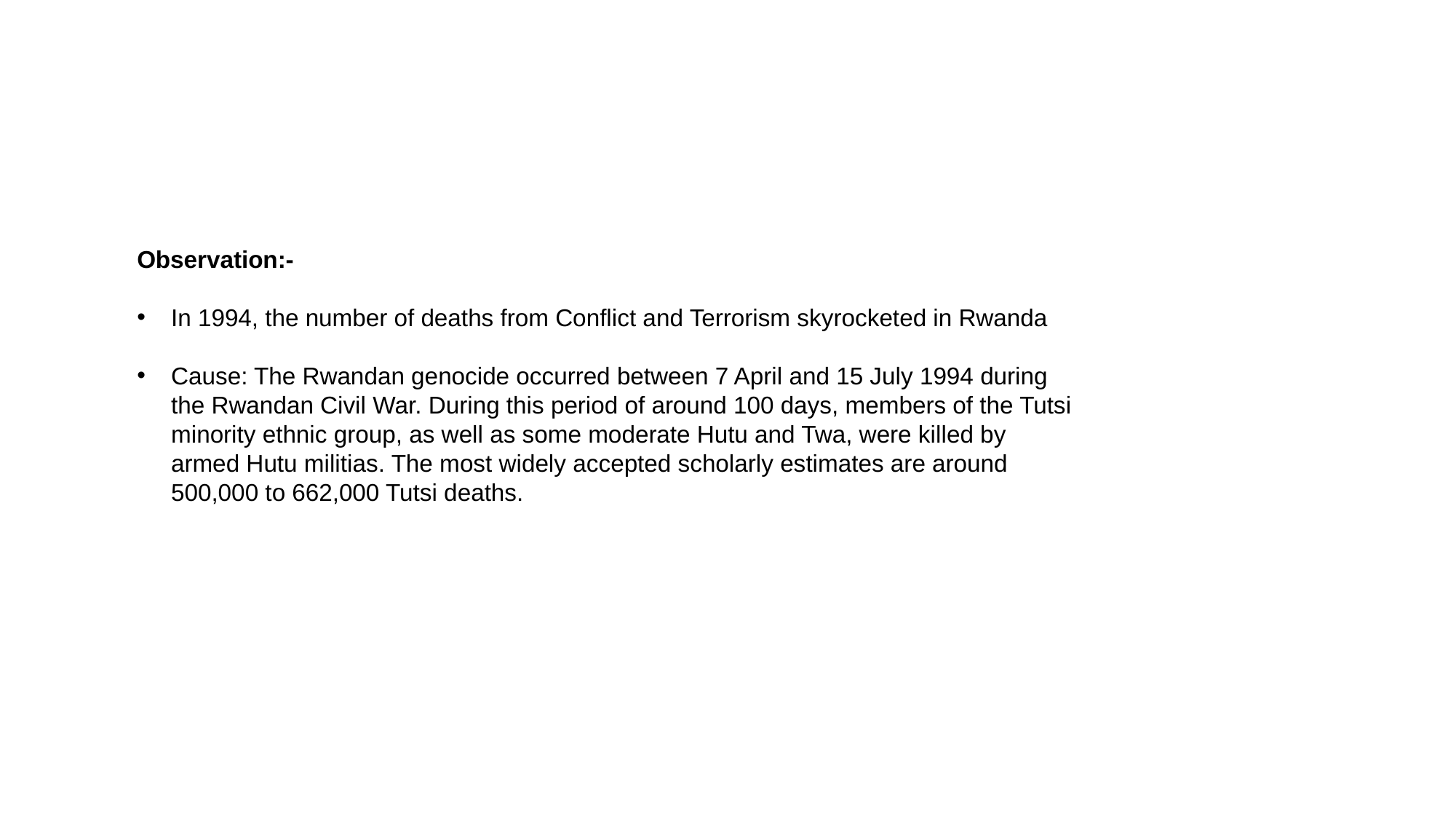

Observation:-

In 1994, the number of deaths from Conflict and Terrorism skyrocketed in Rwanda

Cause: The Rwandan genocide occurred between 7 April and 15 July 1994 during the Rwandan Civil War. During this period of around 100 days, members of the Tutsi minority ethnic group, as well as some moderate Hutu and Twa, were killed by armed Hutu militias. The most widely accepted scholarly estimates are around 500,000 to 662,000 Tutsi deaths.